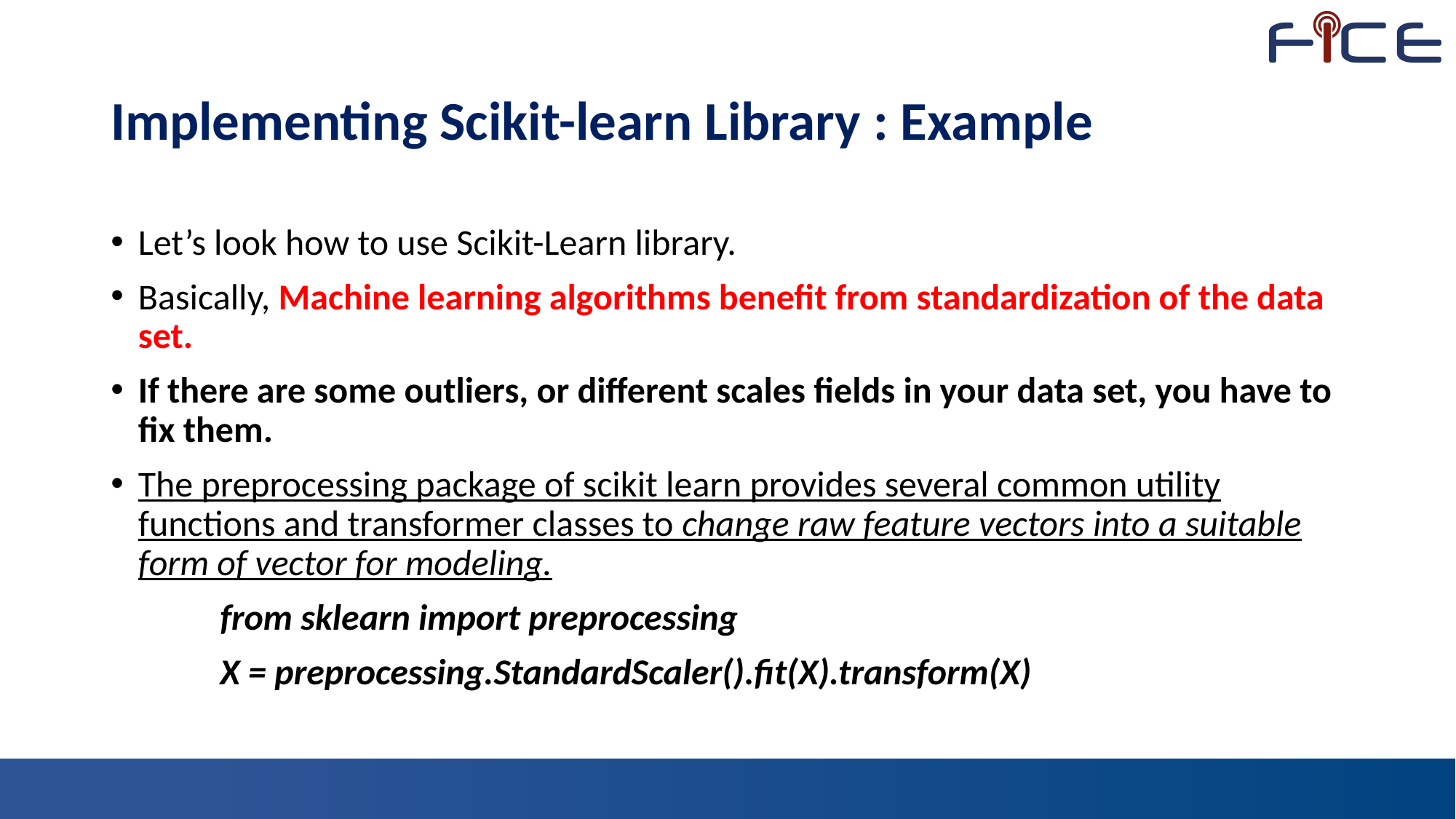

# Implementing Scikit-learn Library : Example
Let’s look how to use Scikit-Learn library.
Basically, Machine learning algorithms benefit from standardization of the data set.
If there are some outliers, or different scales fields in your data set, you have to fix them.
The preprocessing package of scikit learn provides several common utility functions and transformer classes to change raw feature vectors into a suitable form of vector for modeling.
	from sklearn import preprocessing
	X = preprocessing.StandardScaler().fit(X).transform(X)